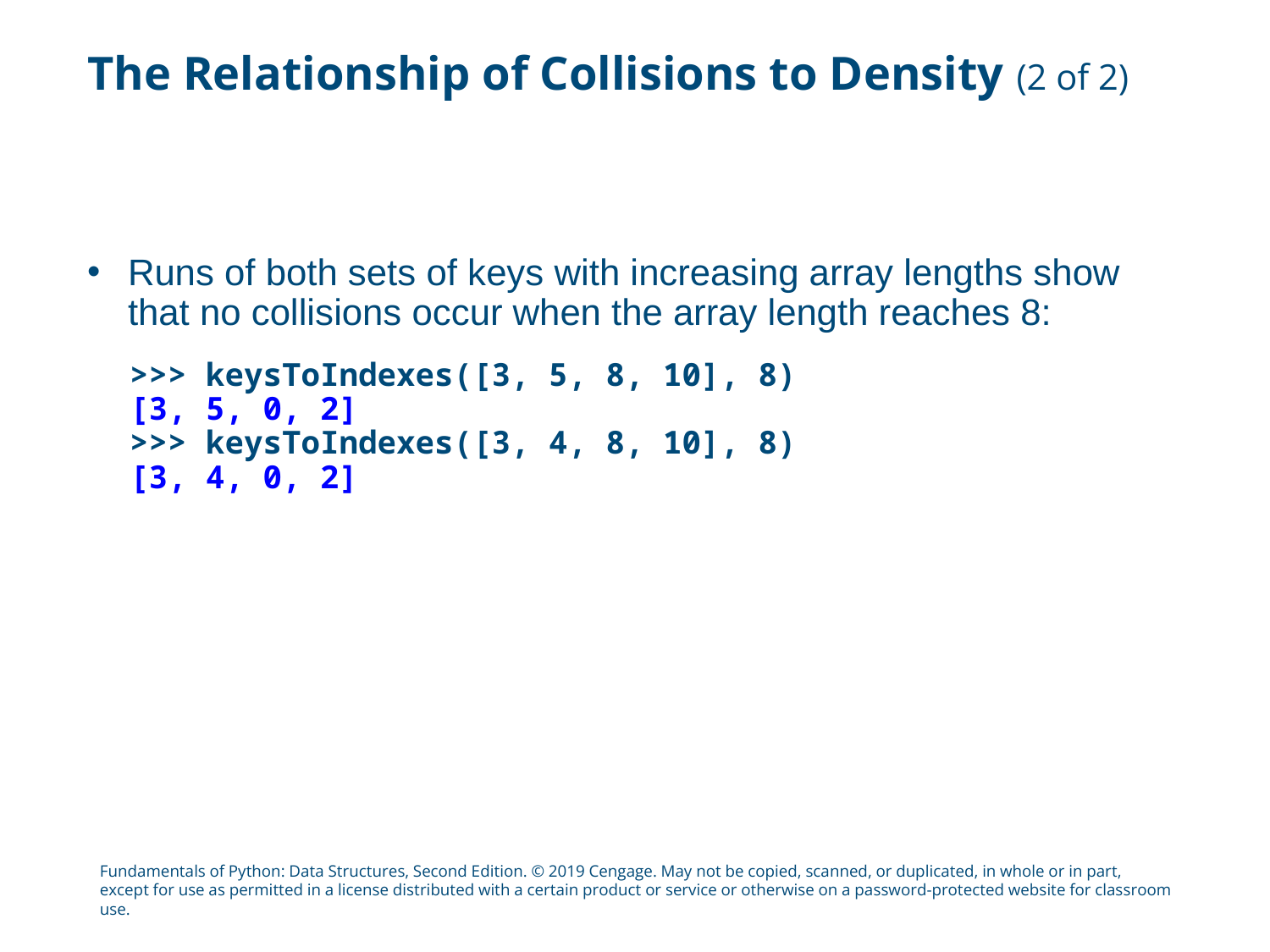

# The Relationship of Collisions to Density (2 of 2)
Runs of both sets of keys with increasing array lengths show that no collisions occur when the array length reaches 8:
>>> keysToIndexes([3, 5, 8, 10], 8)
[3, 5, 0, 2]
>>> keysToIndexes([3, 4, 8, 10], 8)
[3, 4, 0, 2]
Fundamentals of Python: Data Structures, Second Edition. © 2019 Cengage. May not be copied, scanned, or duplicated, in whole or in part, except for use as permitted in a license distributed with a certain product or service or otherwise on a password-protected website for classroom use.